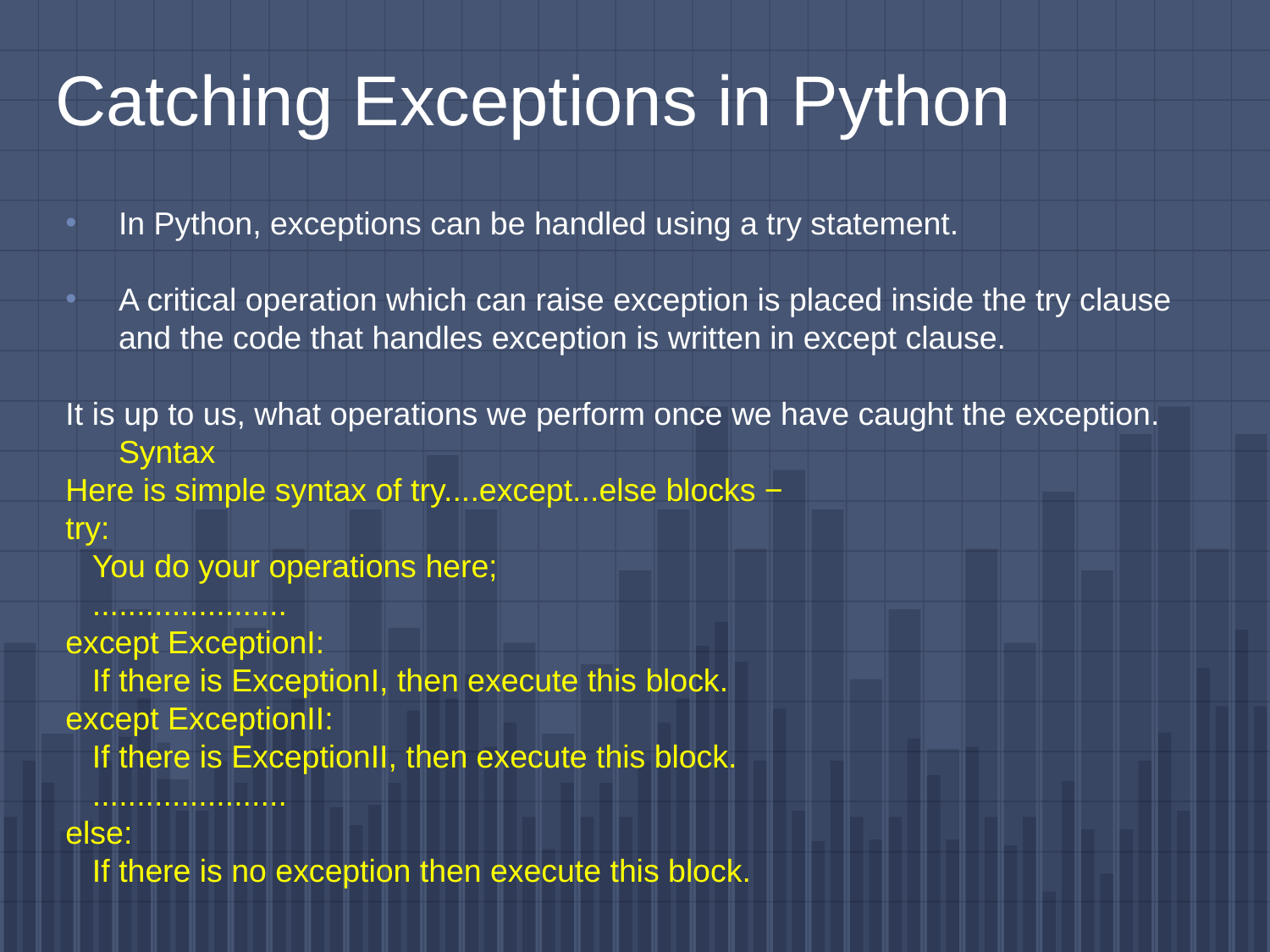

# Catching Exceptions in Python
In Python, exceptions can be handled using a try statement.

A critical operation which can raise exception is placed inside the try clause and the code that handles exception is written in except clause.

It is up to us, what operations we perform once we have caught the exception. Syntax
Here is simple syntax of try....except...else blocks −
try:
   You do your operations here;
   ......................
except ExceptionI:
   If there is ExceptionI, then execute this block.
except ExceptionII:
   If there is ExceptionII, then execute this block.
   ......................
else:
   If there is no exception then execute this block.